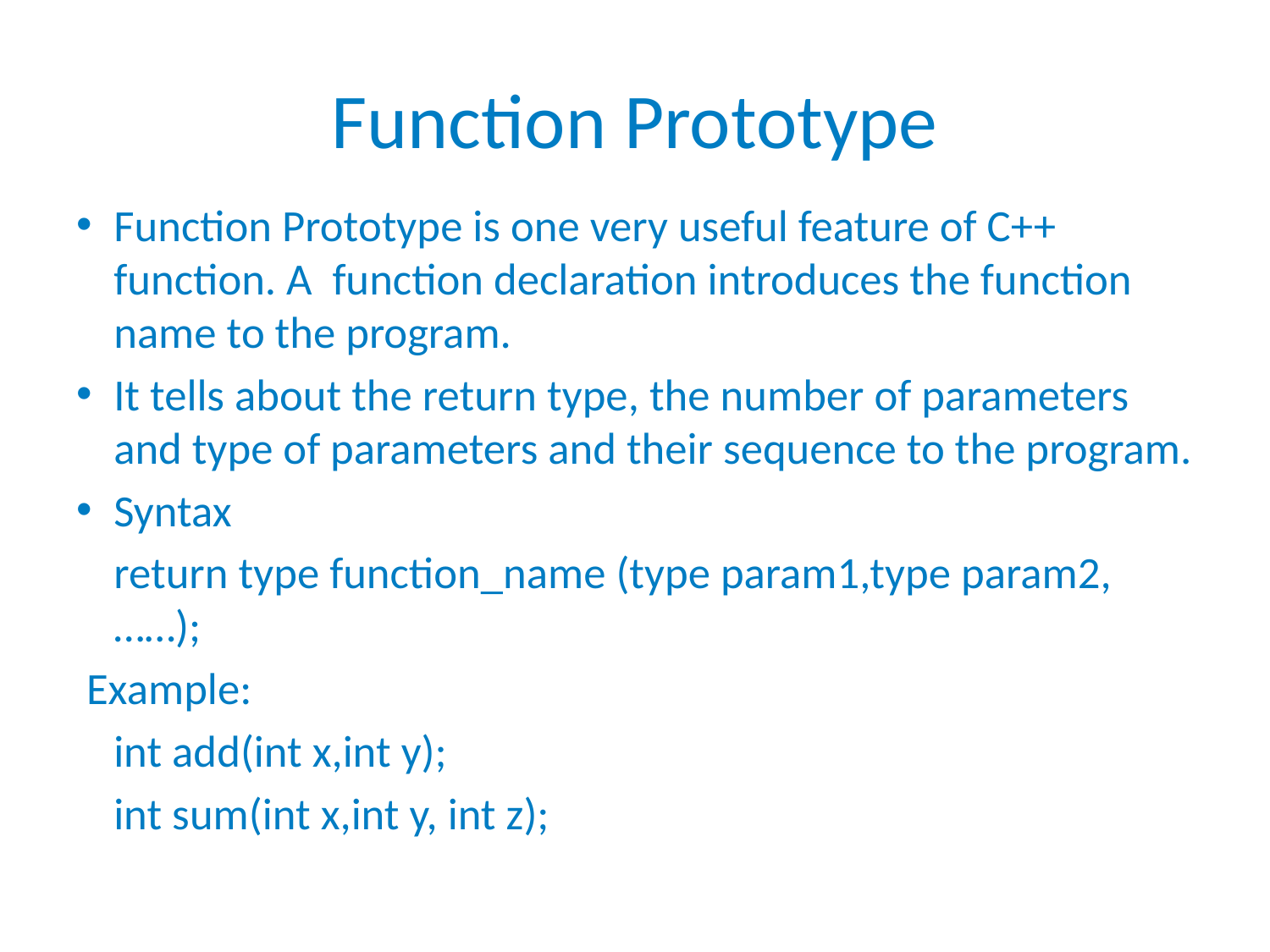

# Function Prototype
Function Prototype is one very useful feature of C++ function. A  function declaration introduces the function name to the program.
It tells about the return type, the number of parameters and type of parameters and their sequence to the program.
Syntax
	return type function_name (type param1,type param2, ……);
 Example:
	int add(int x,int y);
	int sum(int x,int y, int z);